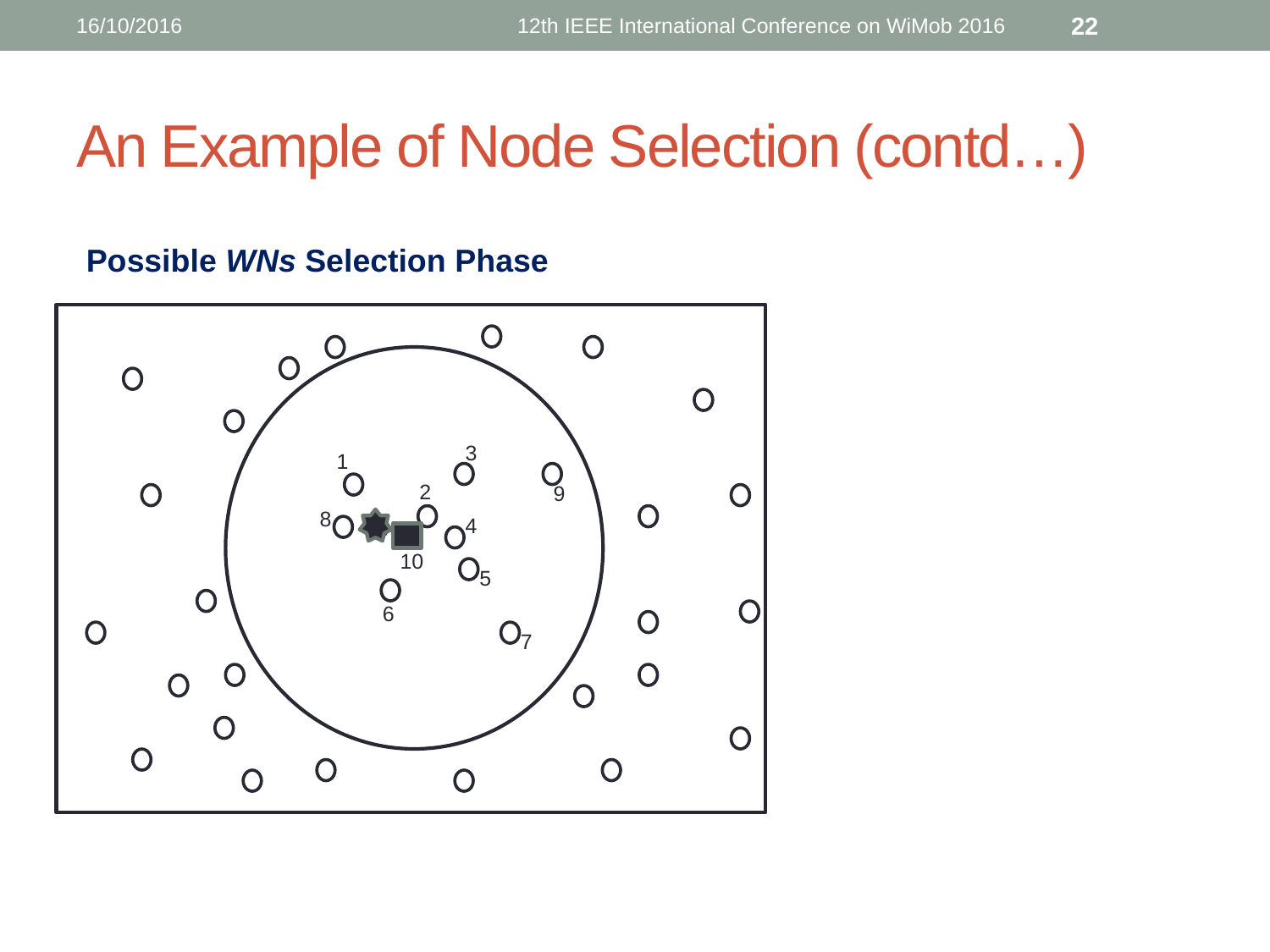

16/10/2016
12th IEEE International Conference on WiMob 2016
22
# An Example of Node Selection (contd…)
Possible WNs Selection Phase

3
1

2

9

8

4

10

5

6

7